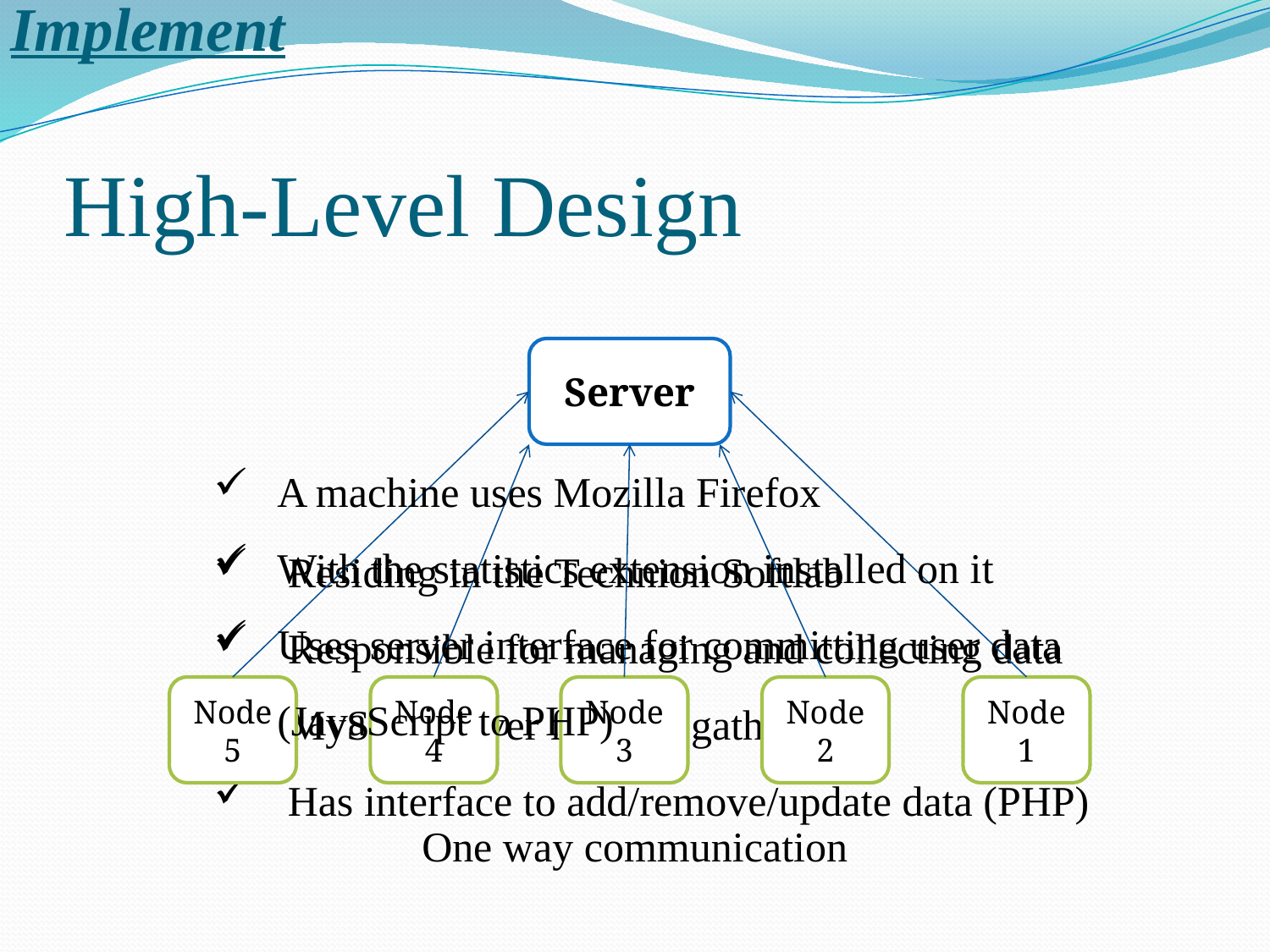

Implement
# High-Level Design
Server
A machine uses Mozilla Firefox
With the statistics extension installed on it
Uses server interface for committing user data (JavaScript to PHP)
 Residing in the Technion Softlab
 Responsible for managing and collecting data
 MySQL server for data gathering
 Has interface to add/remove/update data (PHP)
Node5
Node4
Node3
Node2
Node1
One way communication